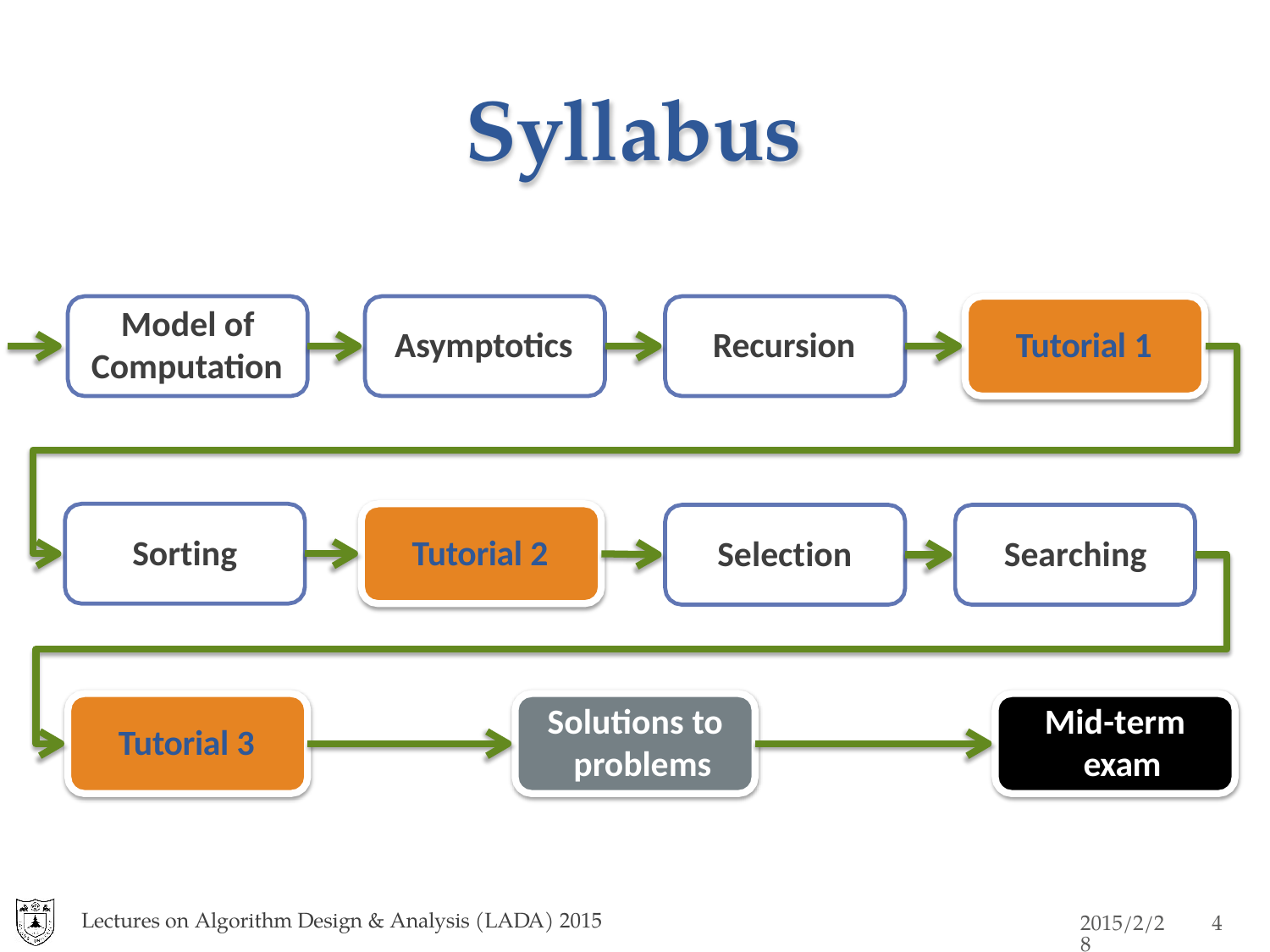

# Syllabus

Model of

Asymptotics
Recursion
Tutorial 1

Computation

Sorting
Tutorial 2
Selection
Searching

Solutions to  problems
Mid-term  exam

Tutorial 3

Lectures on Algorithm Design & Analysis (LADA) 2015
2015/2/28
4